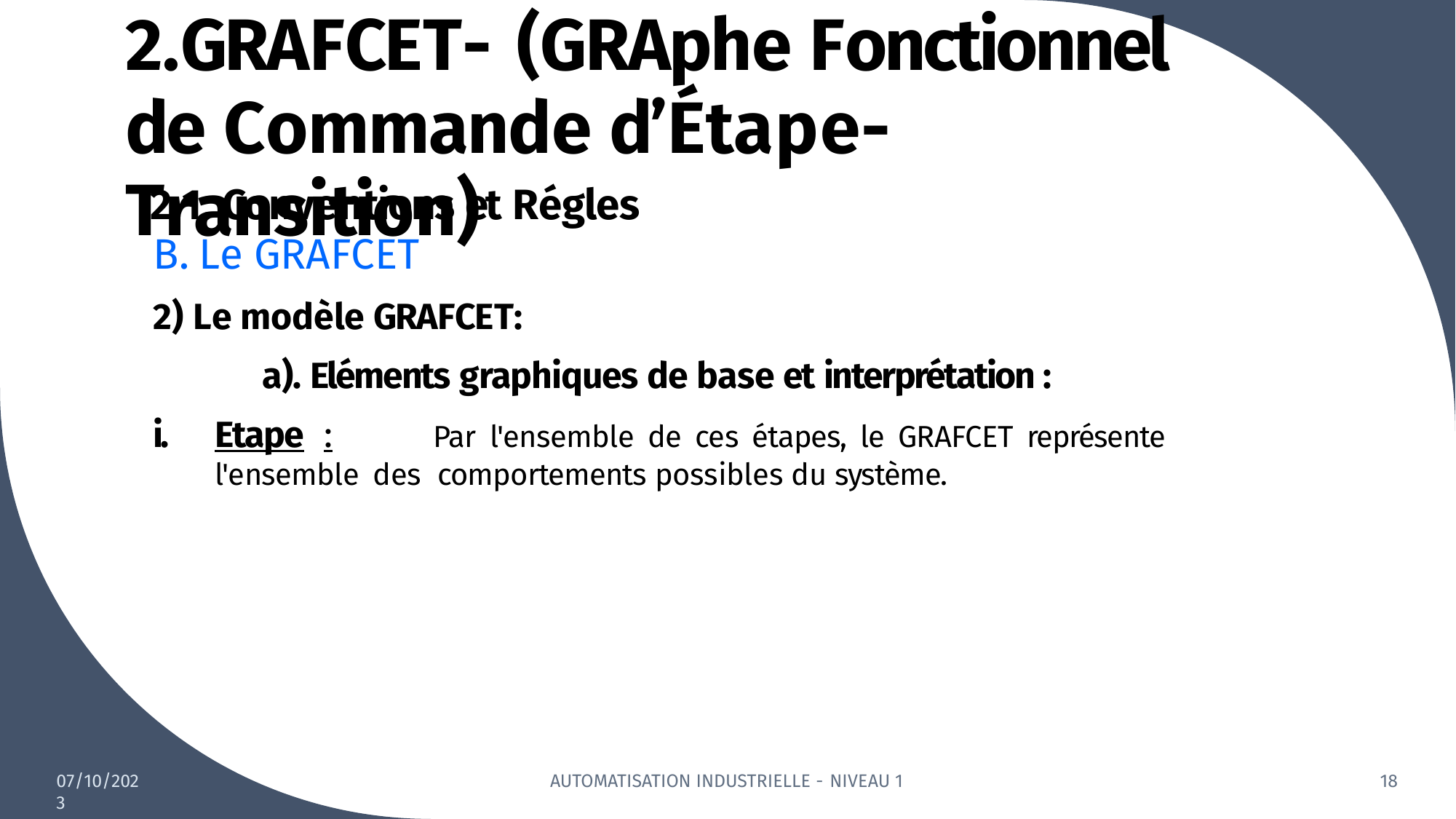

# 2.GRAFCET- (GRAphe Fonctionnel
de Commande d’Étape-Transition)
2.1. Conventions et Régles
B. Le GRAFCET
2) Le modèle GRAFCET:
a). Eléments graphiques de base et interprétation :
i.	Etape	:	Par l'ensemble de ces étapes, le GRAFCET représente l'ensemble des  comportements possibles du système.
07/10/2023
AUTOMATISATION INDUSTRIELLE - NIVEAU 1
18